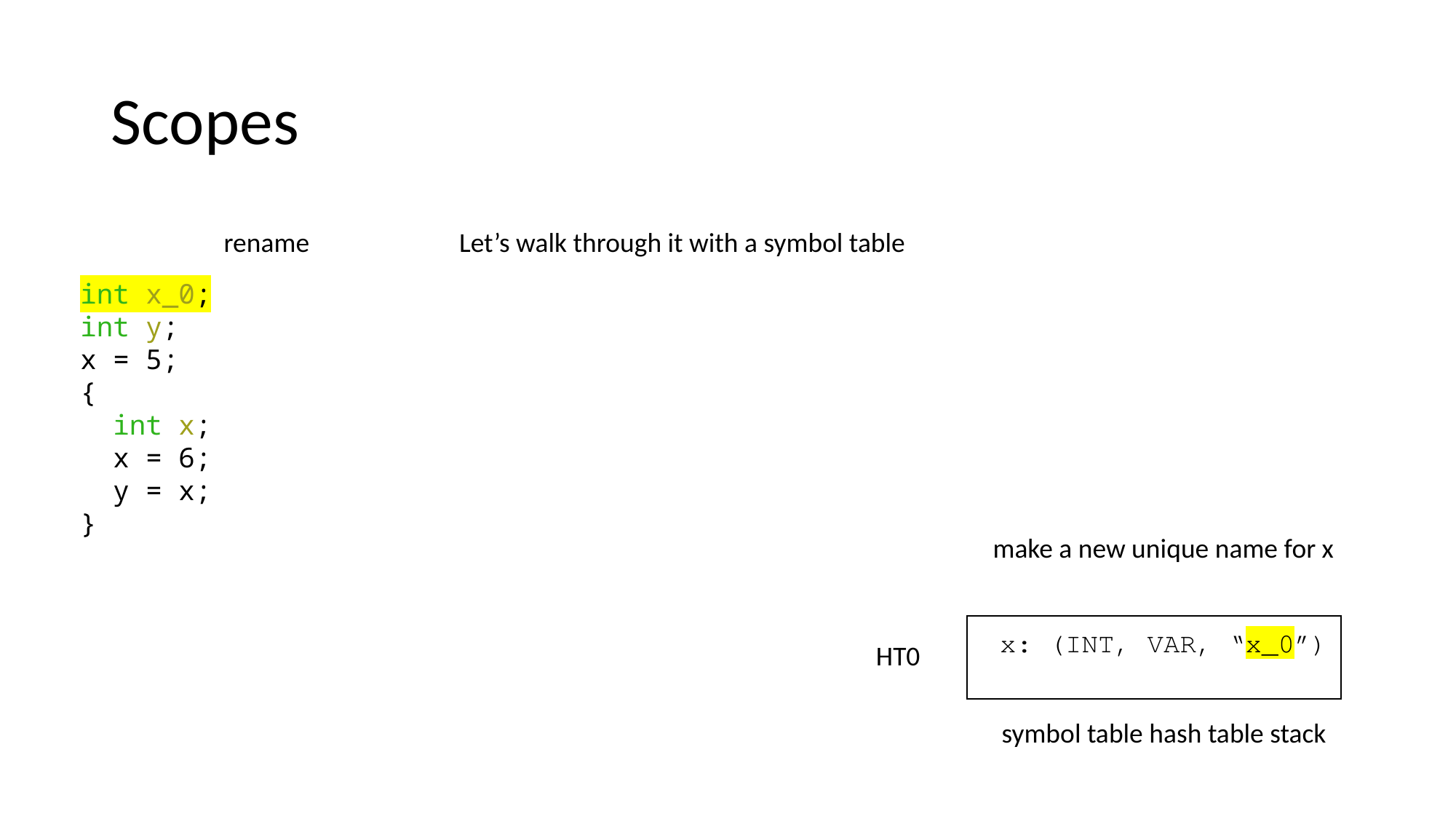

# Scopes
rename
Let’s walk through it with a symbol table
int x_0;
int y;
x = 5;
{
  int x;
  x = 6;
  y = x;
}
make a new unique name for x

x: (INT, VAR, “x_0”)
HT0
symbol table hash table stack